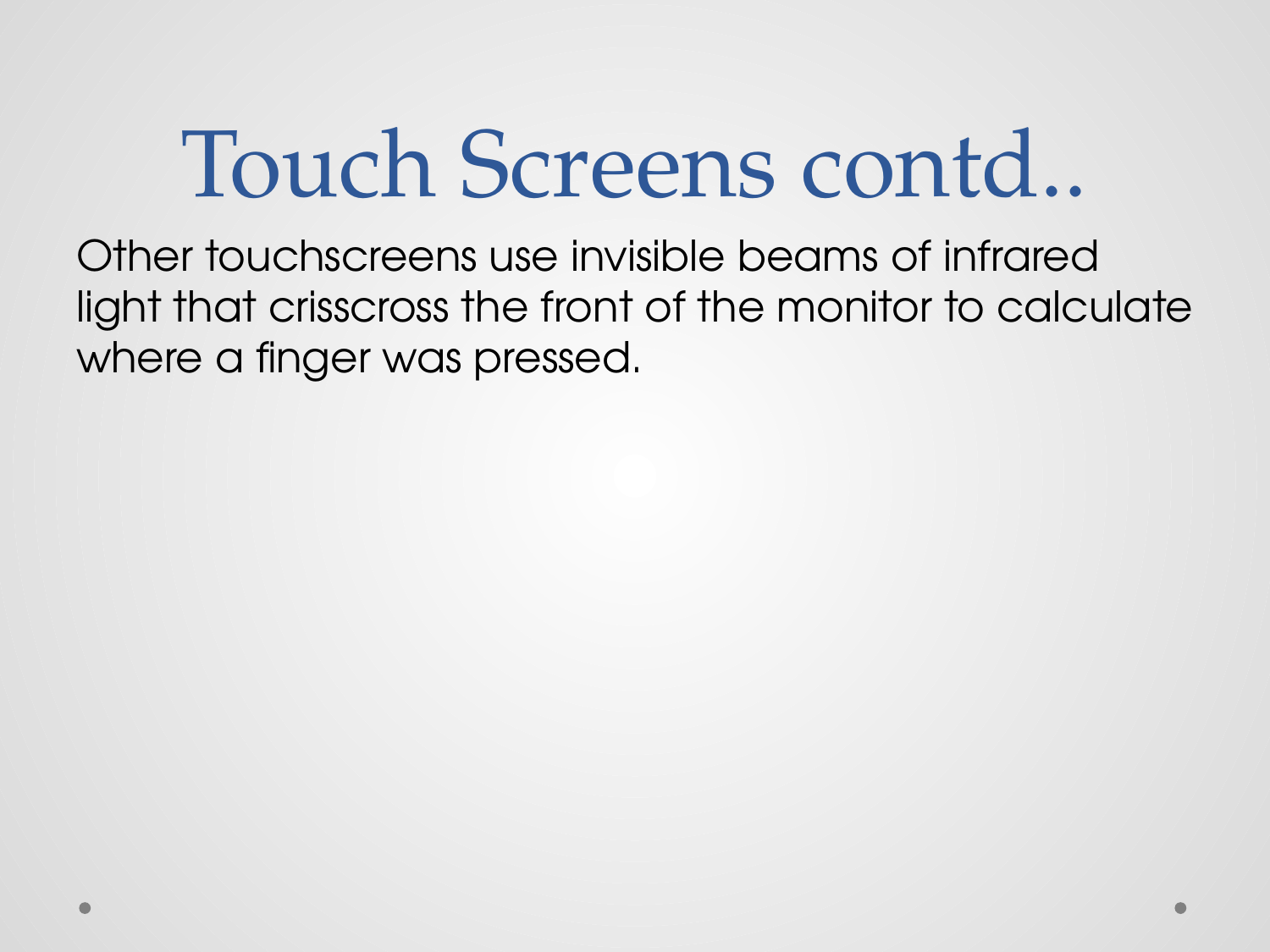

# Touch Screens contd..
Other touchscreens use invisible beams of infrared light that crisscross the front of the monitor to calculate where a finger was pressed.